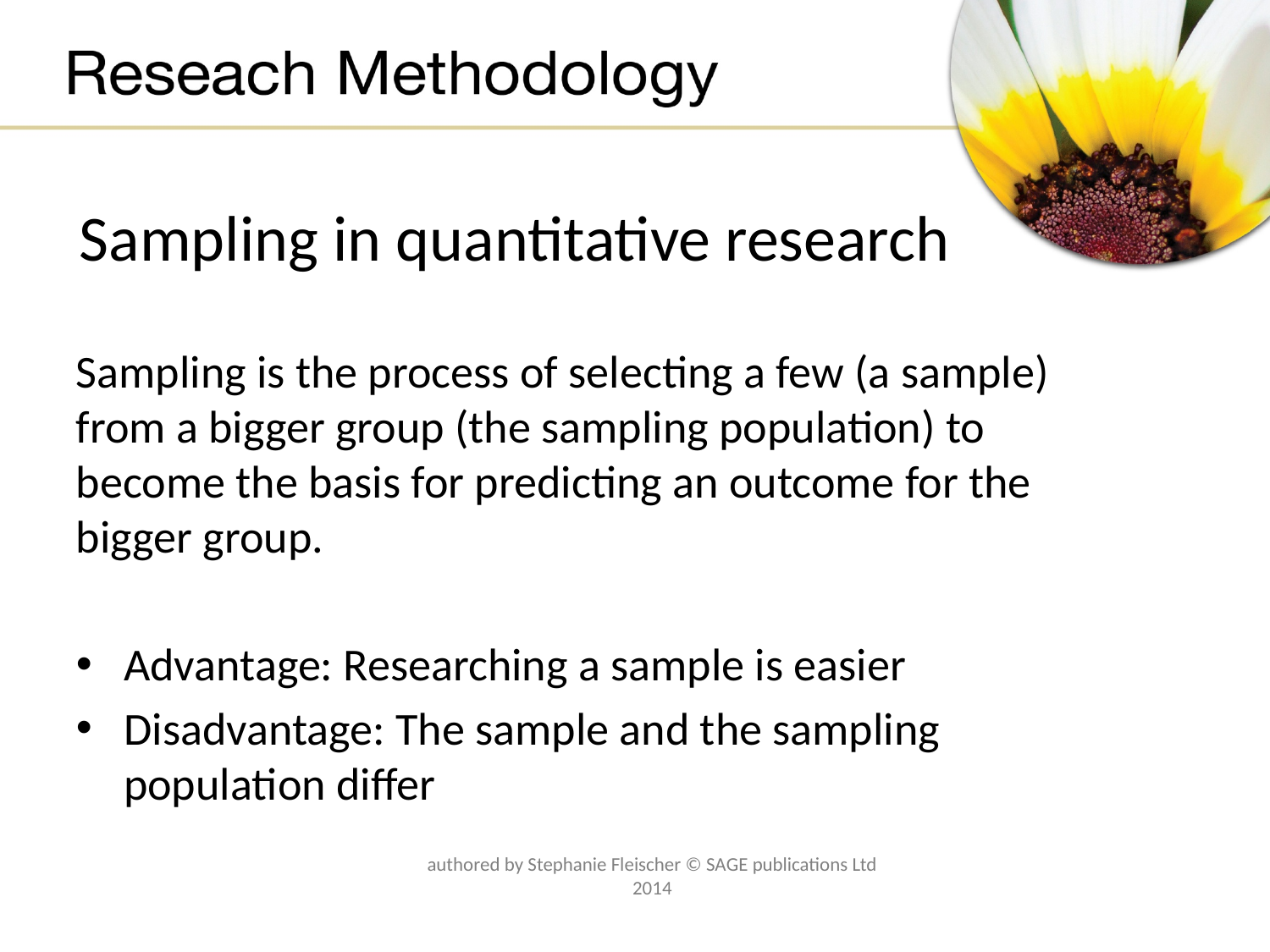

# Sampling in quantitative research
Sampling is the process of selecting a few (a sample) from a bigger group (the sampling population) to become the basis for predicting an outcome for the bigger group.

Advantage: Researching a sample is easier
Disadvantage: The sample and the sampling population differ

authored by Stephanie Fleischer © SAGE publications Ltd 2014